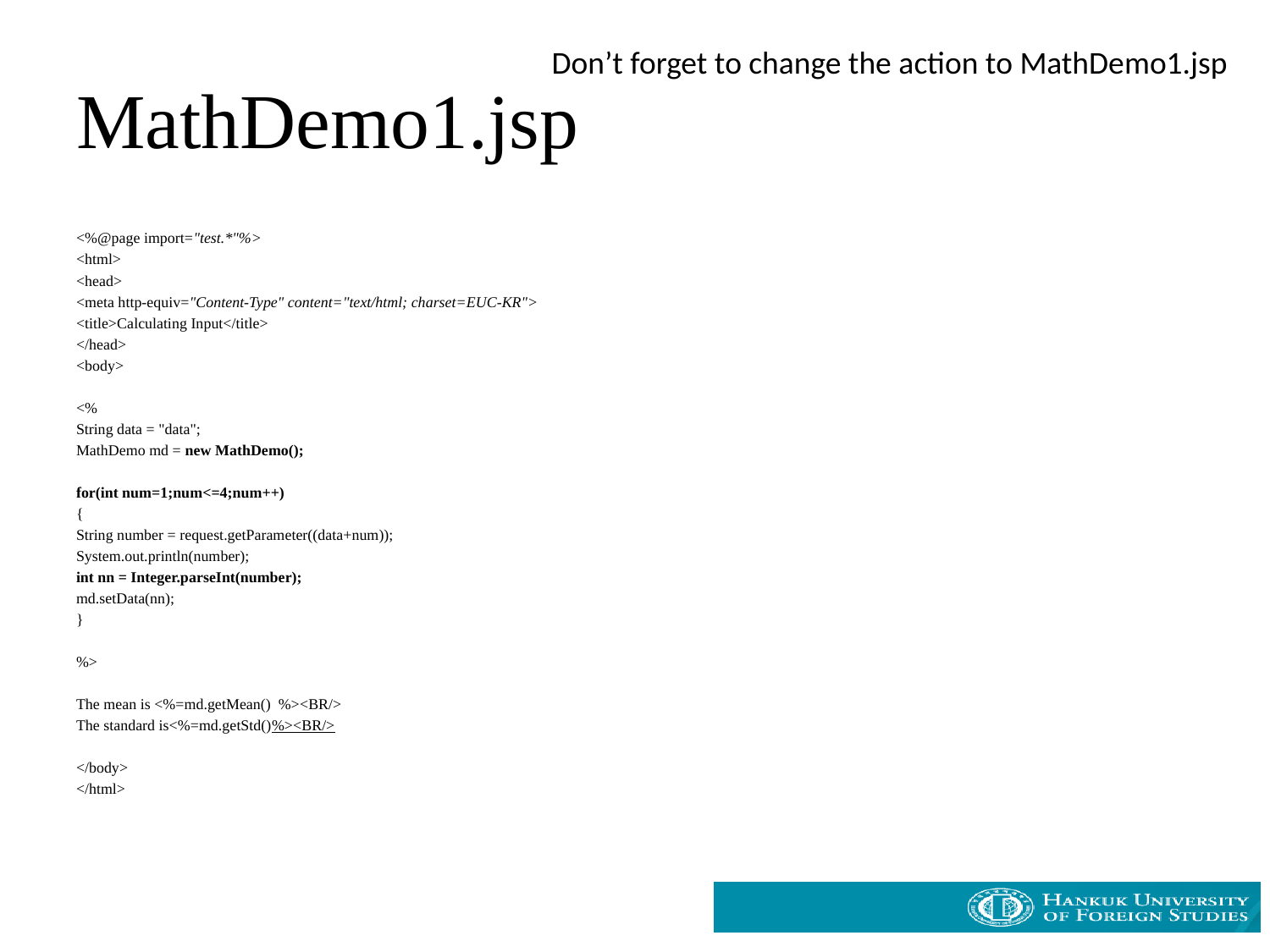

Don’t forget to change the action to MathDemo1.jsp
# MathDemo1.jsp
<%@page import="test.*"%>
<html>
<head>
<meta http-equiv="Content-Type" content="text/html; charset=EUC-KR">
<title>Calculating Input</title>
</head>
<body>

<%
String data = "data";
MathDemo md = new MathDemo();

for(int num=1;num<=4;num++)
{
String number = request.getParameter((data+num));
System.out.println(number);
int nn = Integer.parseInt(number);
md.setData(nn);
}

%>

The mean is <%=md.getMean()  %><BR/>
The standard is<%=md.getStd()%><BR/>

</body>
</html>